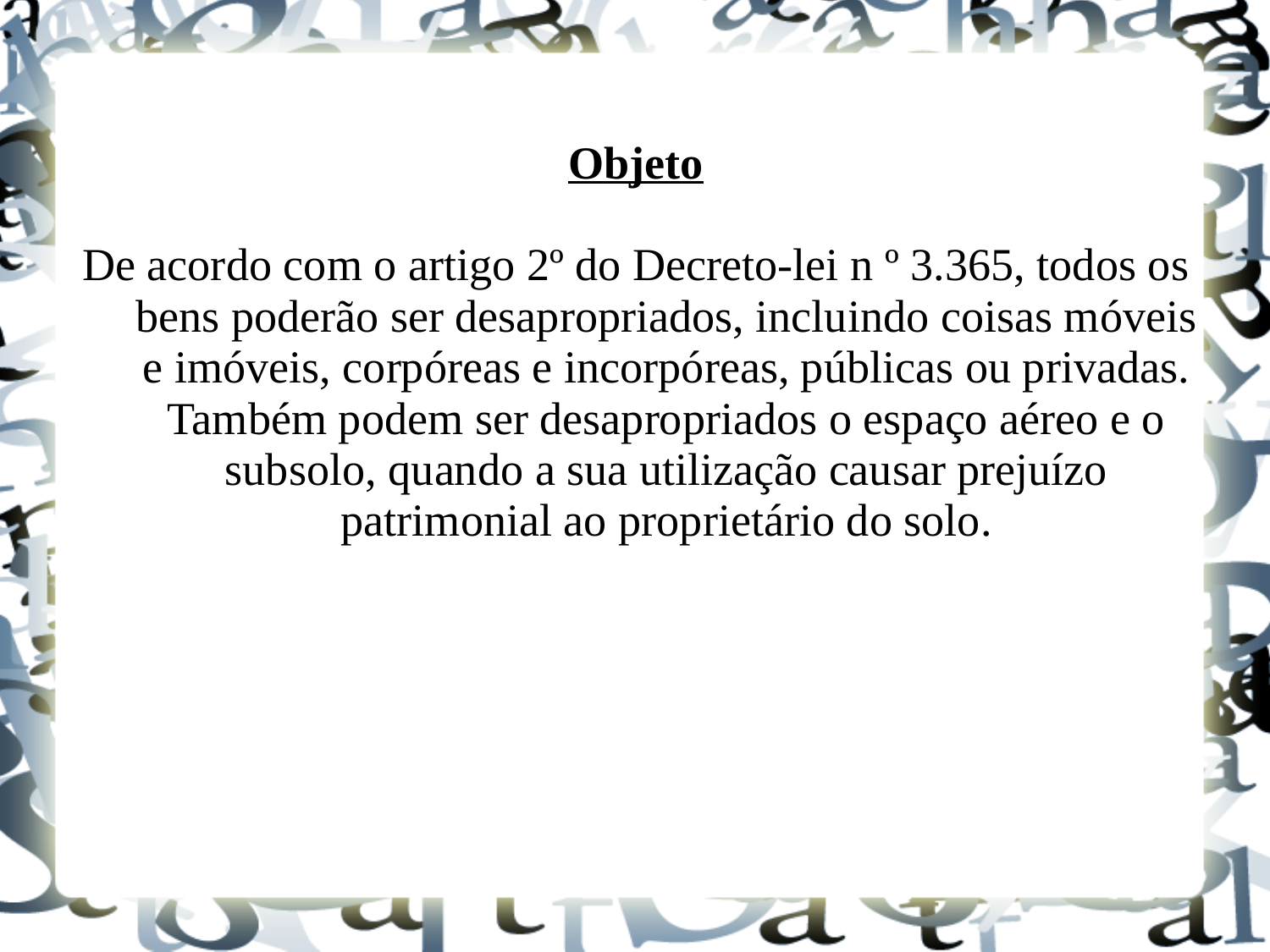

Objeto

De acordo com o artigo 2º do Decreto-lei n º 3.365, todos os bens poderão ser desapropriados, incluindo coisas móveis e imóveis, corpóreas e incorpóreas, públicas ou privadas. Também podem ser desapropriados o espaço aéreo e o subsolo, quando a sua utilização causar prejuízo patrimonial ao proprietário do solo.